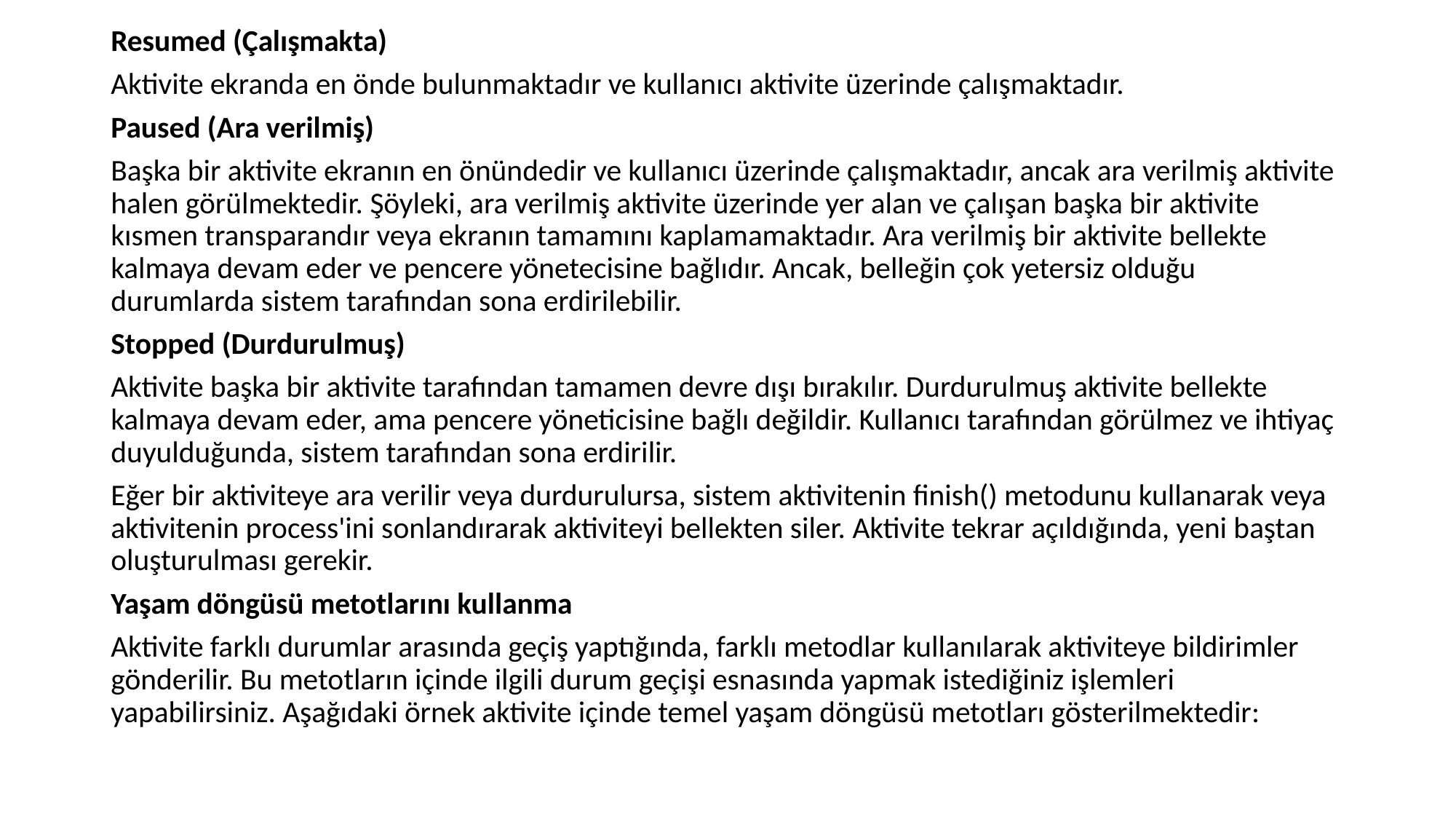

Resumed (Çalışmakta)
Aktivite ekranda en önde bulunmaktadır ve kullanıcı aktivite üzerinde çalışmaktadır.
Paused (Ara verilmiş)
Başka bir aktivite ekranın en önündedir ve kullanıcı üzerinde çalışmaktadır, ancak ara verilmiş aktivite halen görülmektedir. Şöyleki, ara verilmiş aktivite üzerinde yer alan ve çalışan başka bir aktivite kısmen transparandır veya ekranın tamamını kaplamamaktadır. Ara verilmiş bir aktivite bellekte kalmaya devam eder ve pencere yönetecisine bağlıdır. Ancak, belleğin çok yetersiz olduğu durumlarda sistem tarafından sona erdirilebilir.
Stopped (Durdurulmuş)
Aktivite başka bir aktivite tarafından tamamen devre dışı bırakılır. Durdurulmuş aktivite bellekte kalmaya devam eder, ama pencere yöneticisine bağlı değildir. Kullanıcı tarafından görülmez ve ihtiyaç duyulduğunda, sistem tarafından sona erdirilir.
Eğer bir aktiviteye ara verilir veya durdurulursa, sistem aktivitenin finish() metodunu kullanarak veya aktivitenin process'ini sonlandırarak aktiviteyi bellekten siler. Aktivite tekrar açıldığında, yeni baştan oluşturulması gerekir.
Yaşam döngüsü metotlarını kullanma
Aktivite farklı durumlar arasında geçiş yaptığında, farklı metodlar kullanılarak aktiviteye bildirimler gönderilir. Bu metotların içinde ilgili durum geçişi esnasında yapmak istediğiniz işlemleri yapabilirsiniz. Aşağıdaki örnek aktivite içinde temel yaşam döngüsü metotları gösterilmektedir: